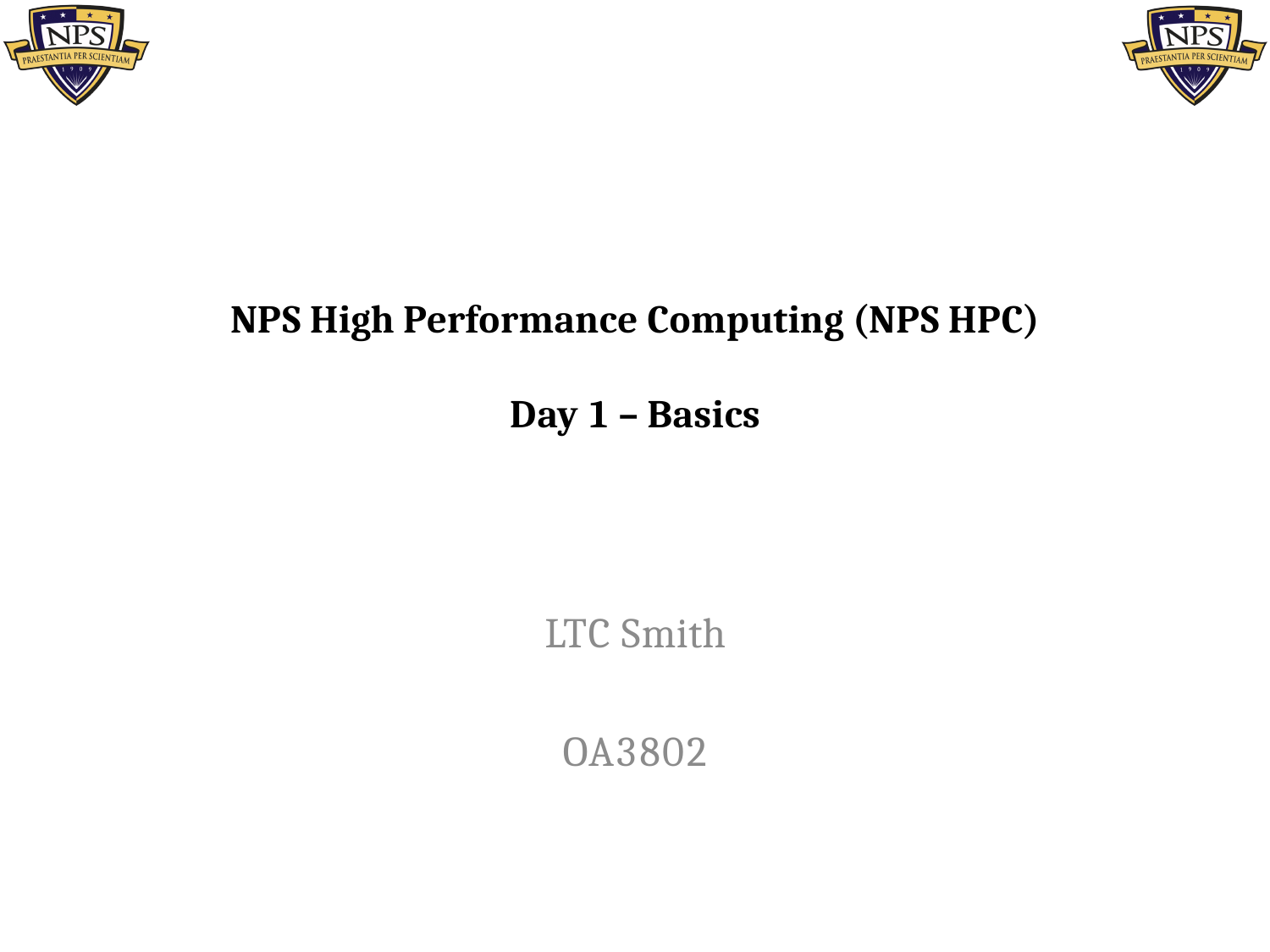

# NPS High Performance Computing (NPS HPC) Day 1 – Basics

LTC Smith

OA3802